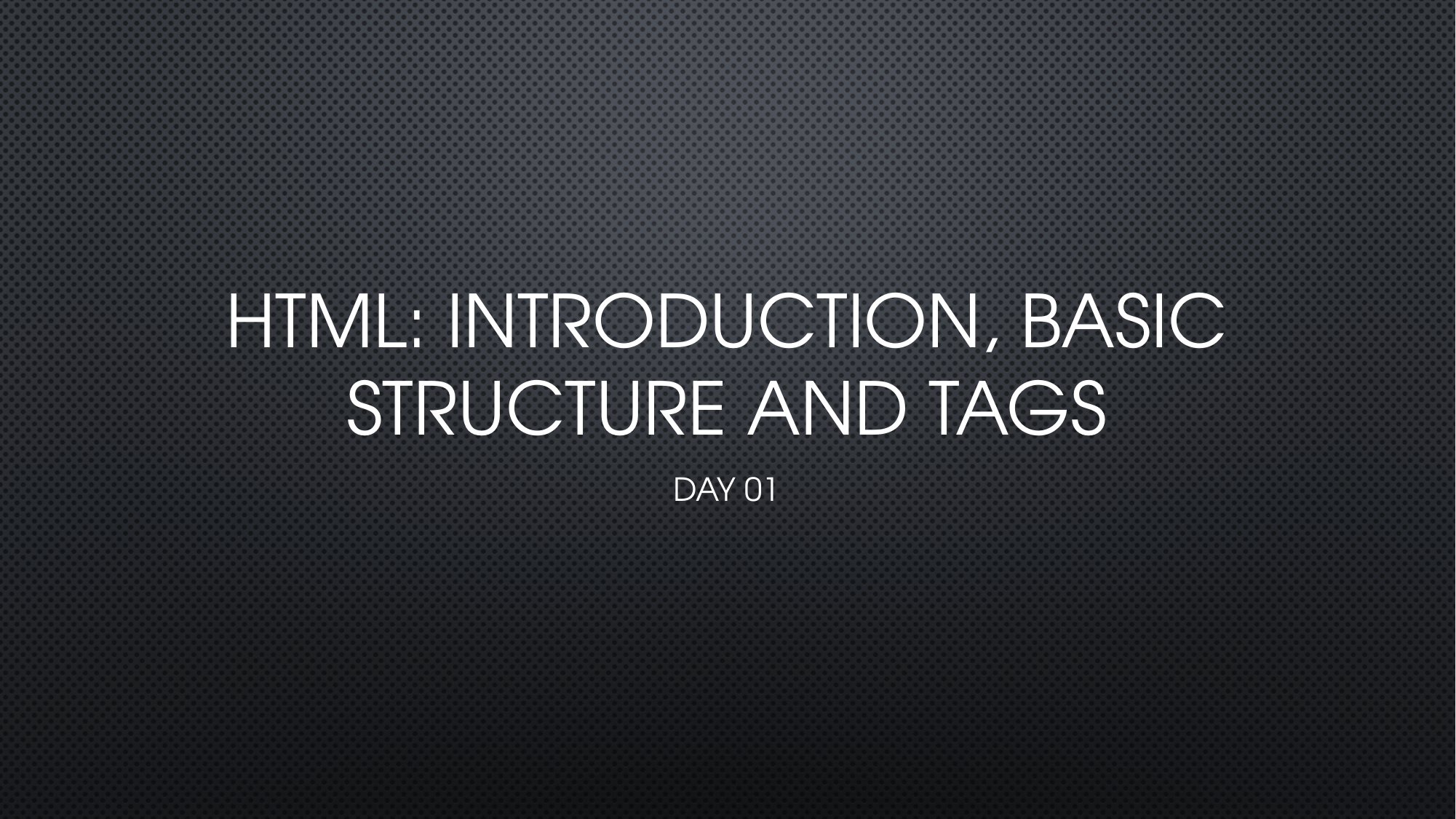

# HTML: INTRODUCTION, BASIC STRUCTURE AND TAGS
DAY 01